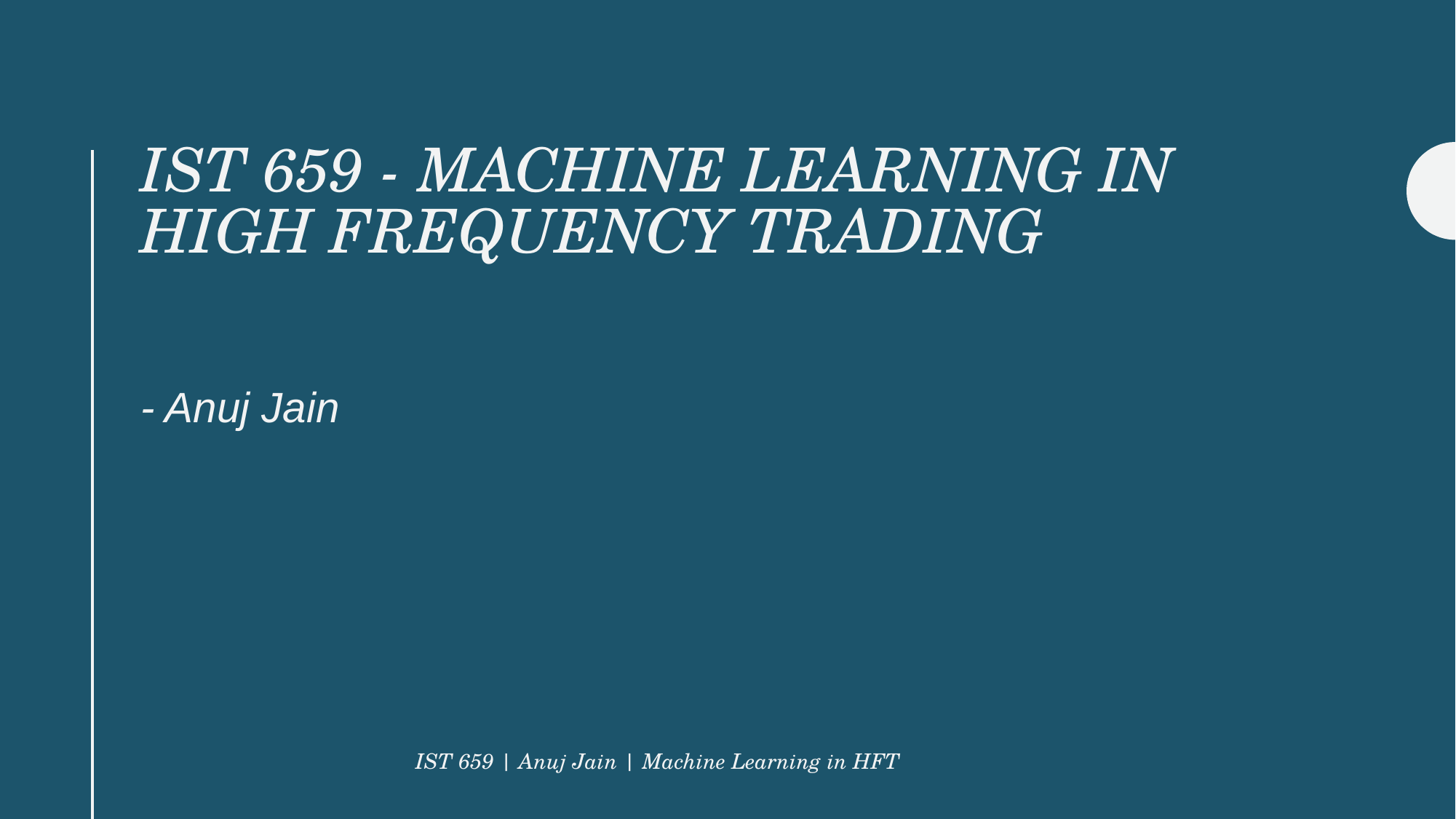

# IST 659 - Machine Learning in High frequency trading
- Anuj Jain
IST 659 | Anuj Jain | Machine Learning in HFT